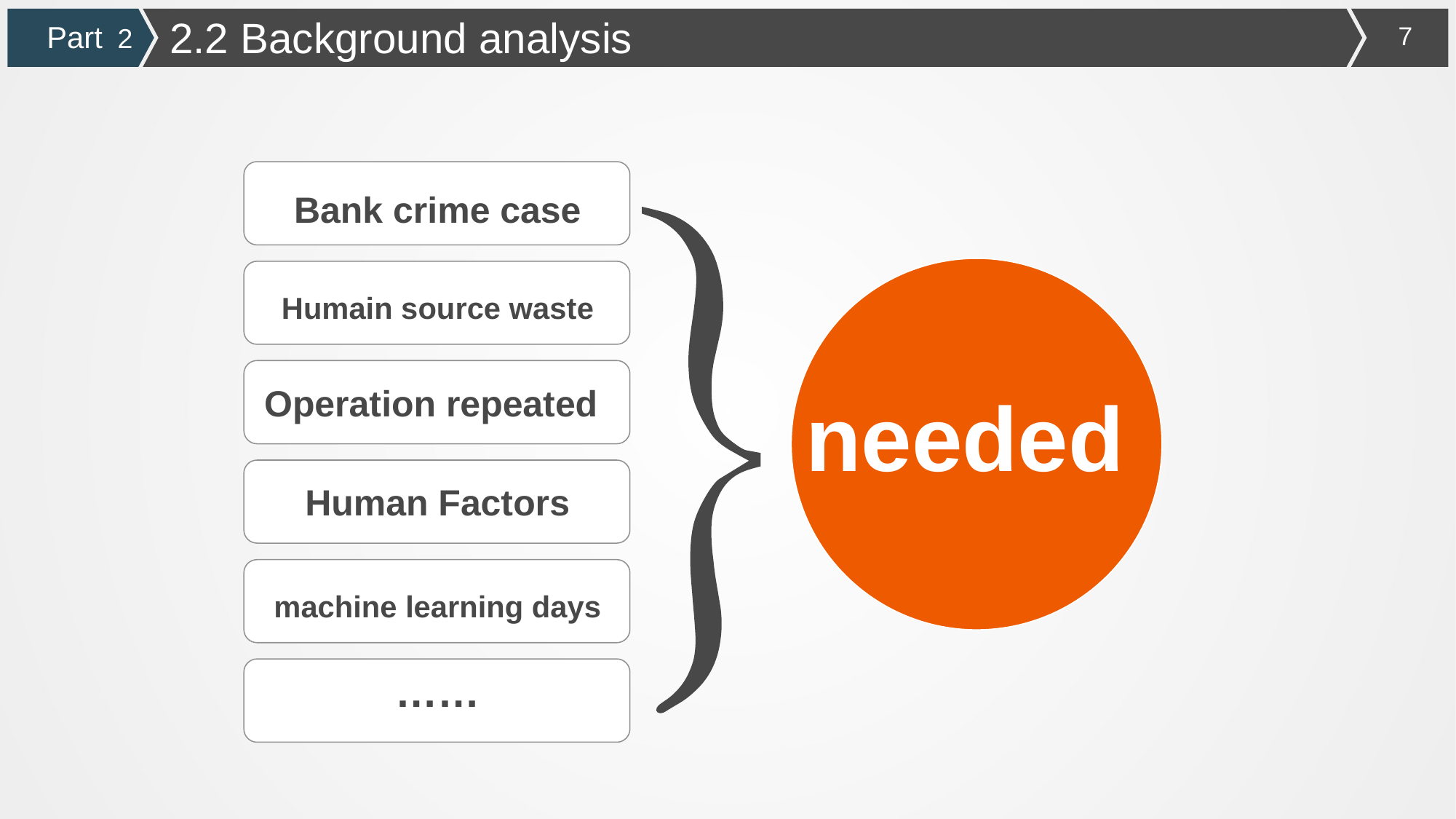

2.2 Background analysis

Part  2

Bank crime case

needed

Humain source waste

Operation repeated

Human Factors

machine learning days

……